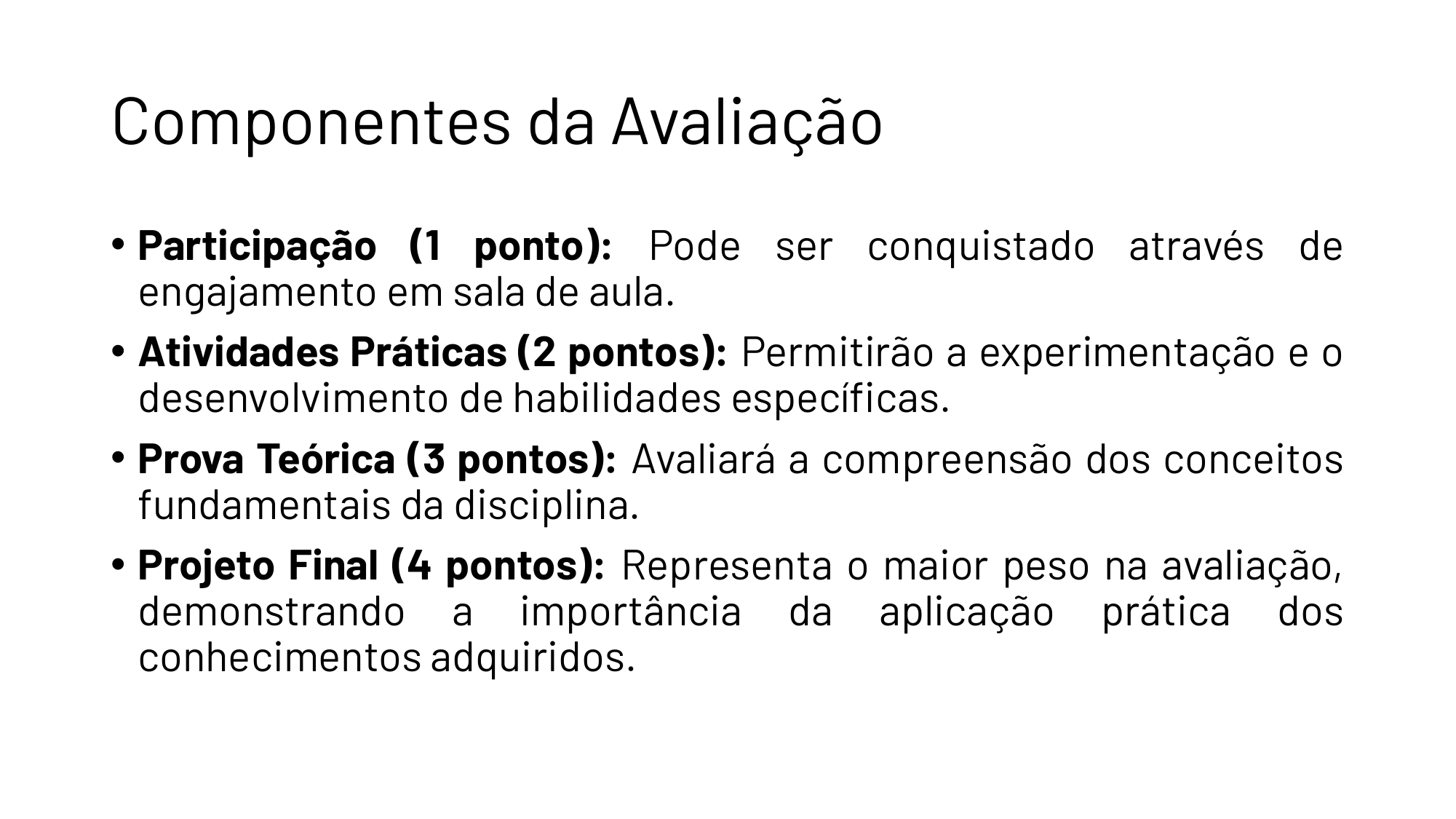

# Componentes da Avaliação
Participação (1 ponto): Pode ser conquistado através de engajamento em sala de aula.
Atividades Práticas (2 pontos): Permitirão a experimentação e o desenvolvimento de habilidades específicas.
Prova Teórica (3 pontos): Avaliará a compreensão dos conceitos fundamentais da disciplina.
Projeto Final (4 pontos): Representa o maior peso na avaliação, demonstrando a importância da aplicação prática dos conhecimentos adquiridos.